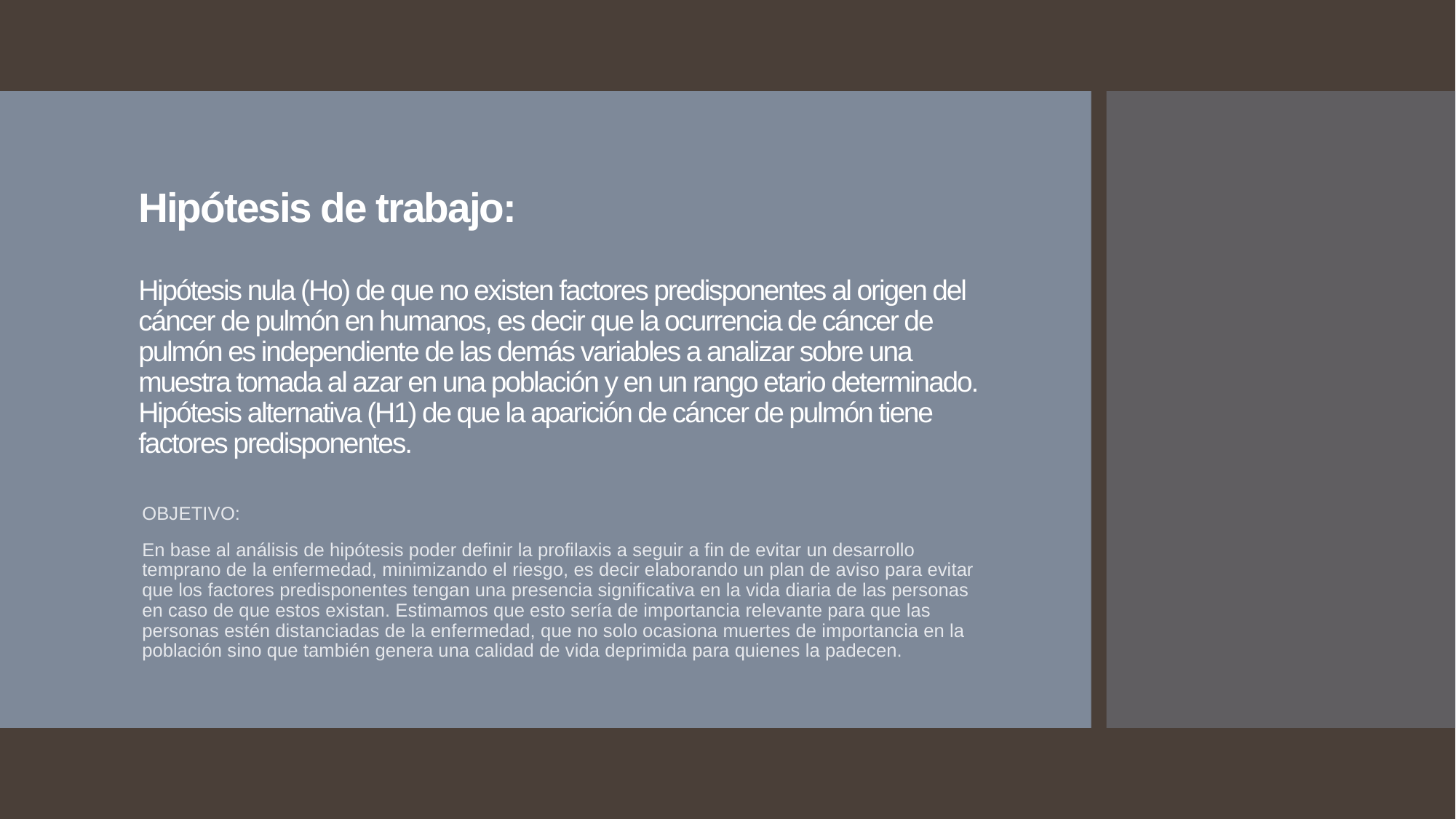

# Hipótesis de trabajo: Hipótesis nula (Ho) de que no existen factores predisponentes al origen del cáncer de pulmón en humanos, es decir que la ocurrencia de cáncer de pulmón es independiente de las demás variables a analizar sobre una muestra tomada al azar en una población y en un rango etario determinado. Hipótesis alternativa (H1) de que la aparición de cáncer de pulmón tiene factores predisponentes.
OBJETIVO:
En base al análisis de hipótesis poder definir la profilaxis a seguir a fin de evitar un desarrollo temprano de la enfermedad, minimizando el riesgo, es decir elaborando un plan de aviso para evitar que los factores predisponentes tengan una presencia significativa en la vida diaria de las personas en caso de que estos existan. Estimamos que esto sería de importancia relevante para que las personas estén distanciadas de la enfermedad, que no solo ocasiona muertes de importancia en la población sino que también genera una calidad de vida deprimida para quienes la padecen.